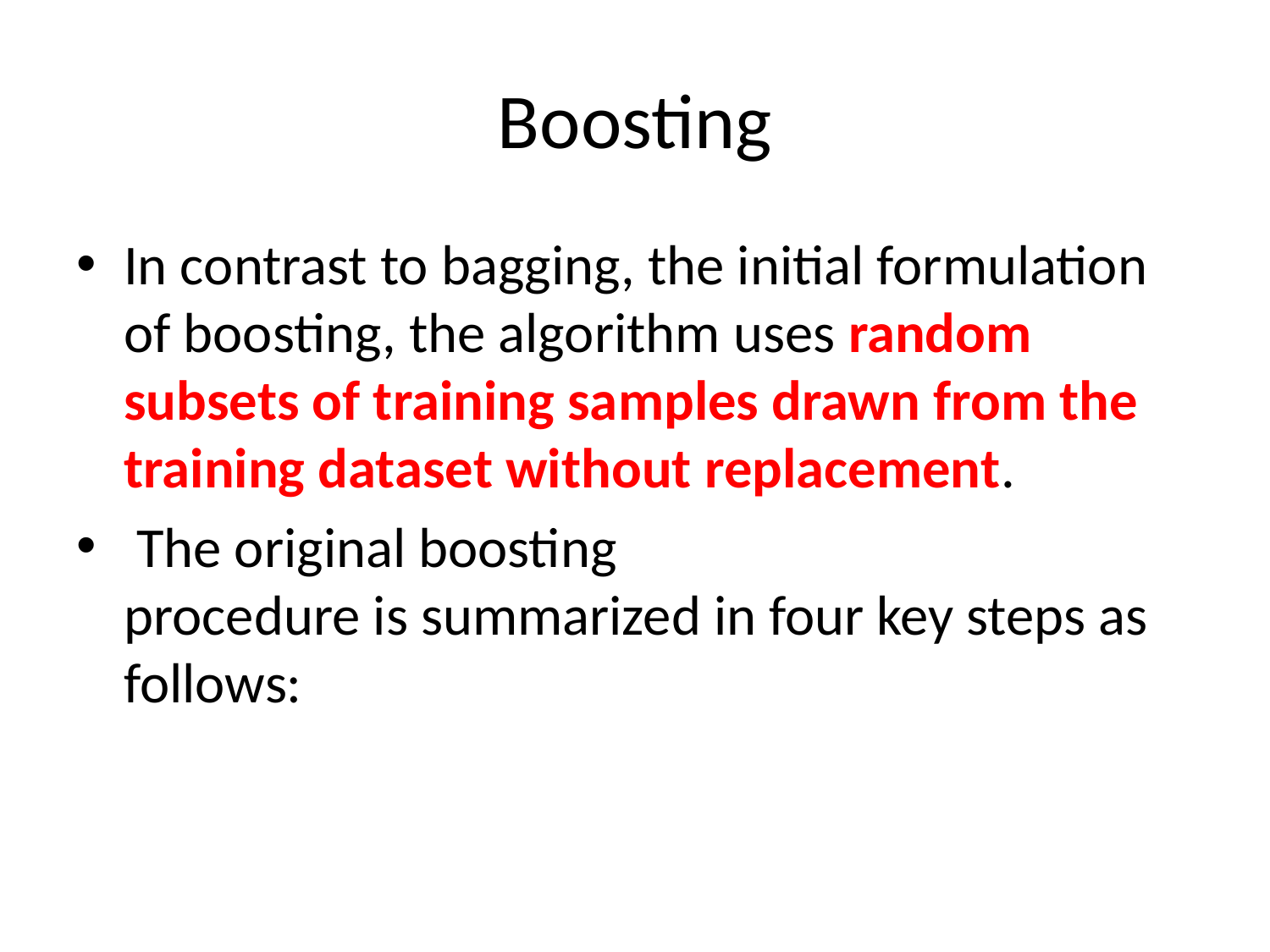

# Boosting
In contrast to bagging, the initial formulation of boosting, the algorithm uses random subsets of training samples drawn from the training dataset without replacement.
 The original boosting
procedure is summarized in four key steps as follows: